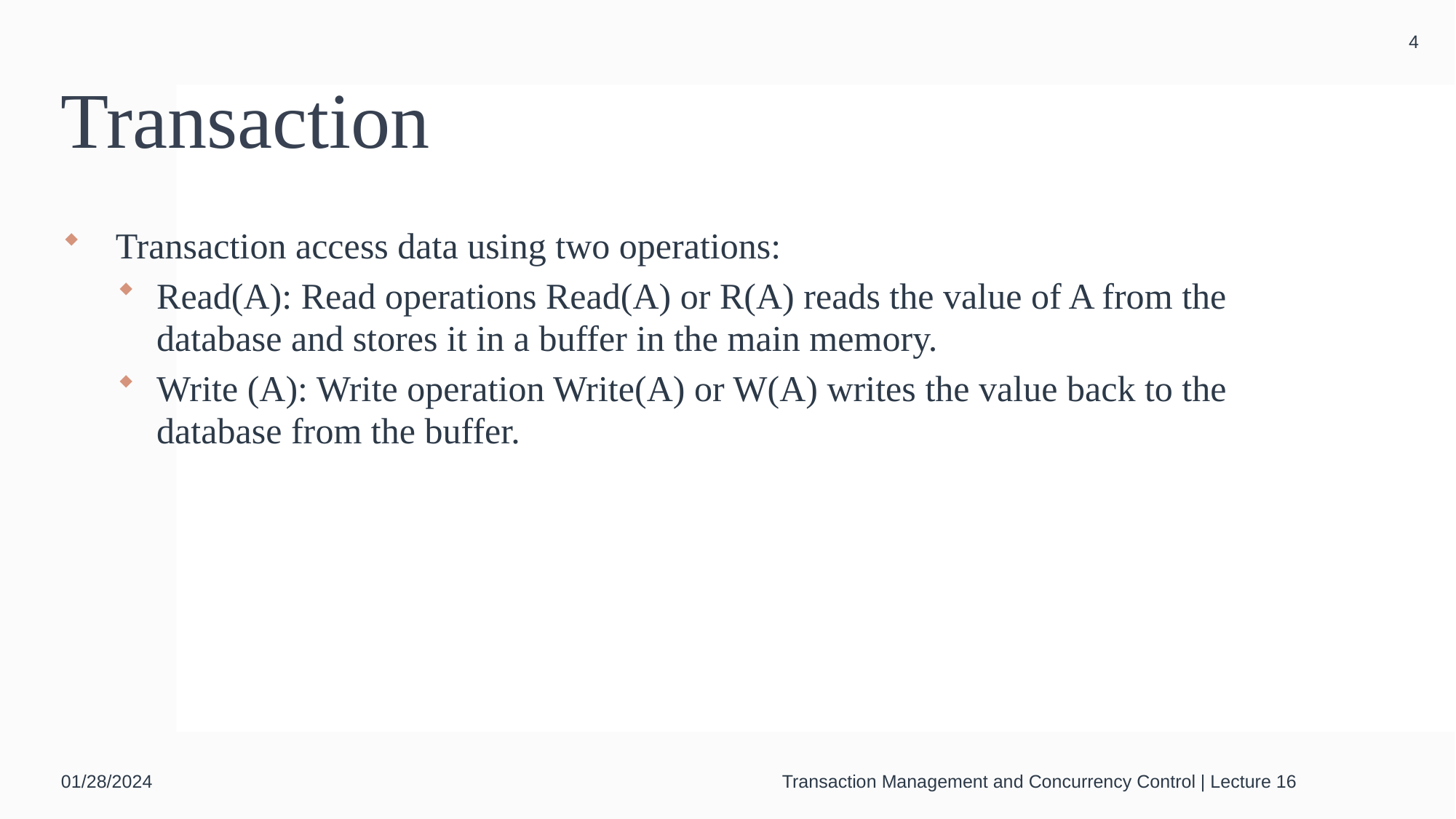

4
# Transaction
Transaction access data using two operations:
Read(A): Read operations Read(A) or R(A) reads the value of A from the database and stores it in a buffer in the main memory.
Write (A): Write operation Write(A) or W(A) writes the value back to the database from the buffer.
01/28/2024
Transaction Management and Concurrency Control | Lecture 16